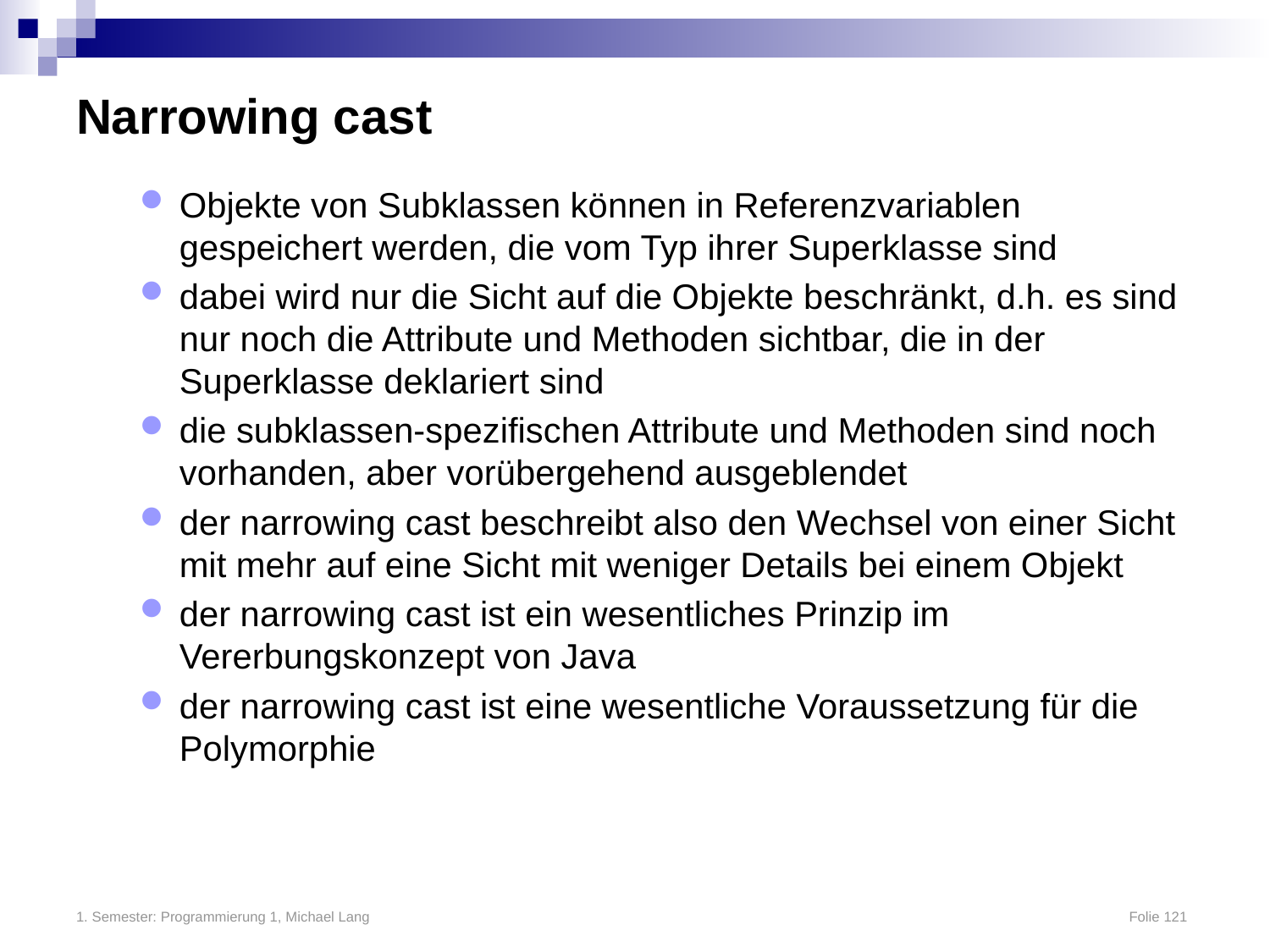

# Narrowing cast
Objekte von Subklassen können in Referenzvariablen gespeichert werden, die vom Typ ihrer Superklasse sind
dabei wird nur die Sicht auf die Objekte beschränkt, d.h. es sind nur noch die Attribute und Methoden sichtbar, die in der Superklasse deklariert sind
die subklassen-spezifischen Attribute und Methoden sind noch vorhanden, aber vorübergehend ausgeblendet
der narrowing cast beschreibt also den Wechsel von einer Sicht mit mehr auf eine Sicht mit weniger Details bei einem Objekt
der narrowing cast ist ein wesentliches Prinzip im Vererbungskonzept von Java
der narrowing cast ist eine wesentliche Voraussetzung für die Polymorphie
1. Semester: Programmierung 1, Michael Lang	Folie 121